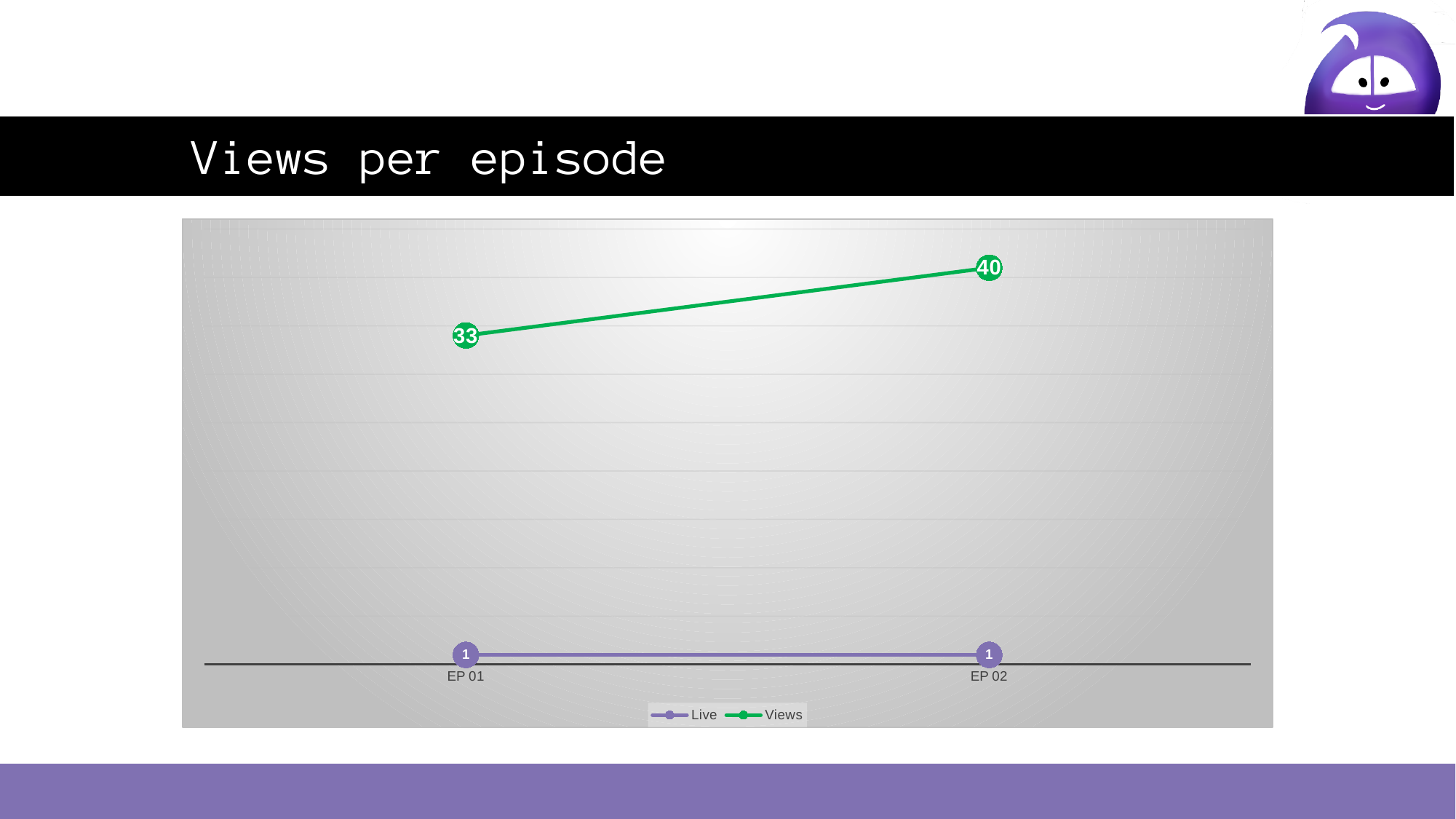

# Views per episode

### Chart

| Category | Live | Views |
|---|---|---|
| EP 01 | 1.0 | 33.0 |
| EP 02 | 1.0 | 40.0 |